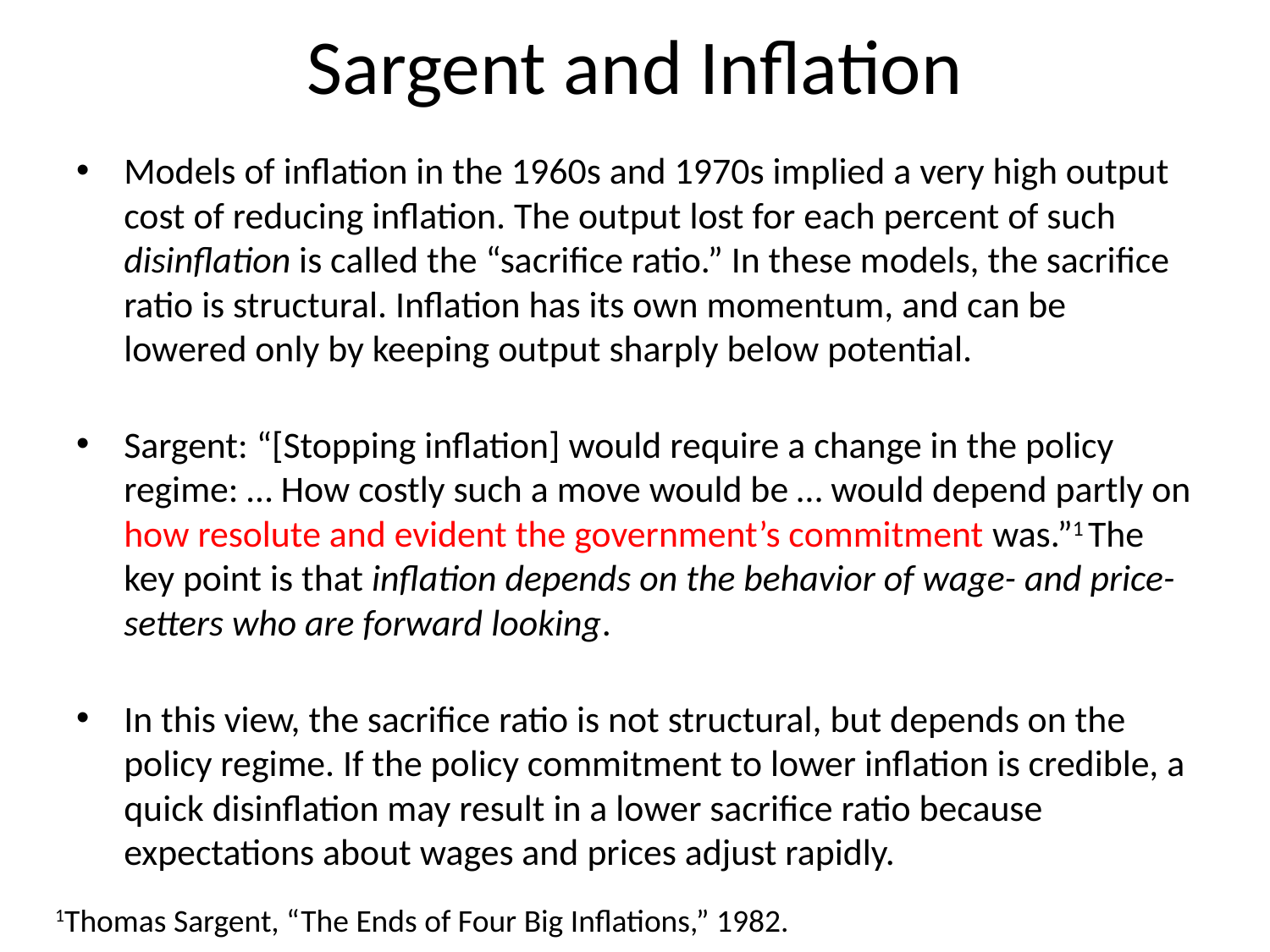

# Sargent and Inflation
Models of inflation in the 1960s and 1970s implied a very high output cost of reducing inflation. The output lost for each percent of such disinflation is called the “sacrifice ratio.” In these models, the sacrifice ratio is structural. Inflation has its own momentum, and can be lowered only by keeping output sharply below potential.
Sargent: “[Stopping inflation] would require a change in the policy regime: … How costly such a move would be … would depend partly on how resolute and evident the government’s commitment was.”1 The key point is that inflation depends on the behavior of wage- and price-setters who are forward looking.
In this view, the sacrifice ratio is not structural, but depends on the policy regime. If the policy commitment to lower inflation is credible, a quick disinflation may result in a lower sacrifice ratio because expectations about wages and prices adjust rapidly.
1Thomas Sargent, “The Ends of Four Big Inflations,” 1982.